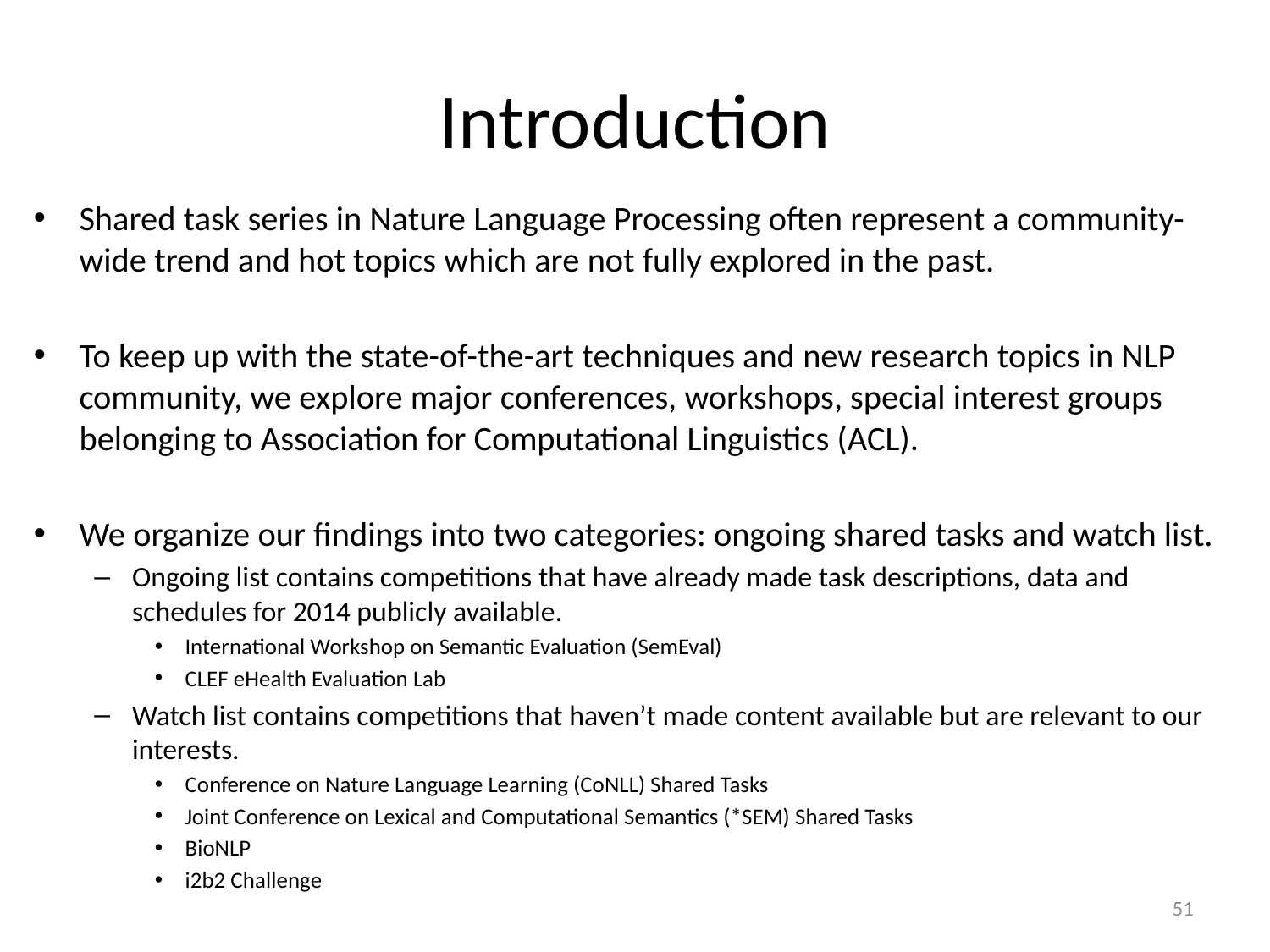

# Introduction
Shared task series in Nature Language Processing often represent a community-wide trend and hot topics which are not fully explored in the past.

To keep up with the state-of-the-art techniques and new research topics in NLP community, we explore major conferences, workshops, special interest groups belonging to Association for Computational Linguistics (ACL).

We organize our findings into two categories: ongoing shared tasks and watch list.
Ongoing list contains competitions that have already made task descriptions, data and schedules for 2014 publicly available.
International Workshop on Semantic Evaluation (SemEval)
CLEF eHealth Evaluation Lab
Watch list contains competitions that haven’t made content available but are relevant to our interests.
Conference on Nature Language Learning (CoNLL) Shared Tasks
Joint Conference on Lexical and Computational Semantics (*SEM) Shared Tasks
BioNLP
i2b2 Challenge
51